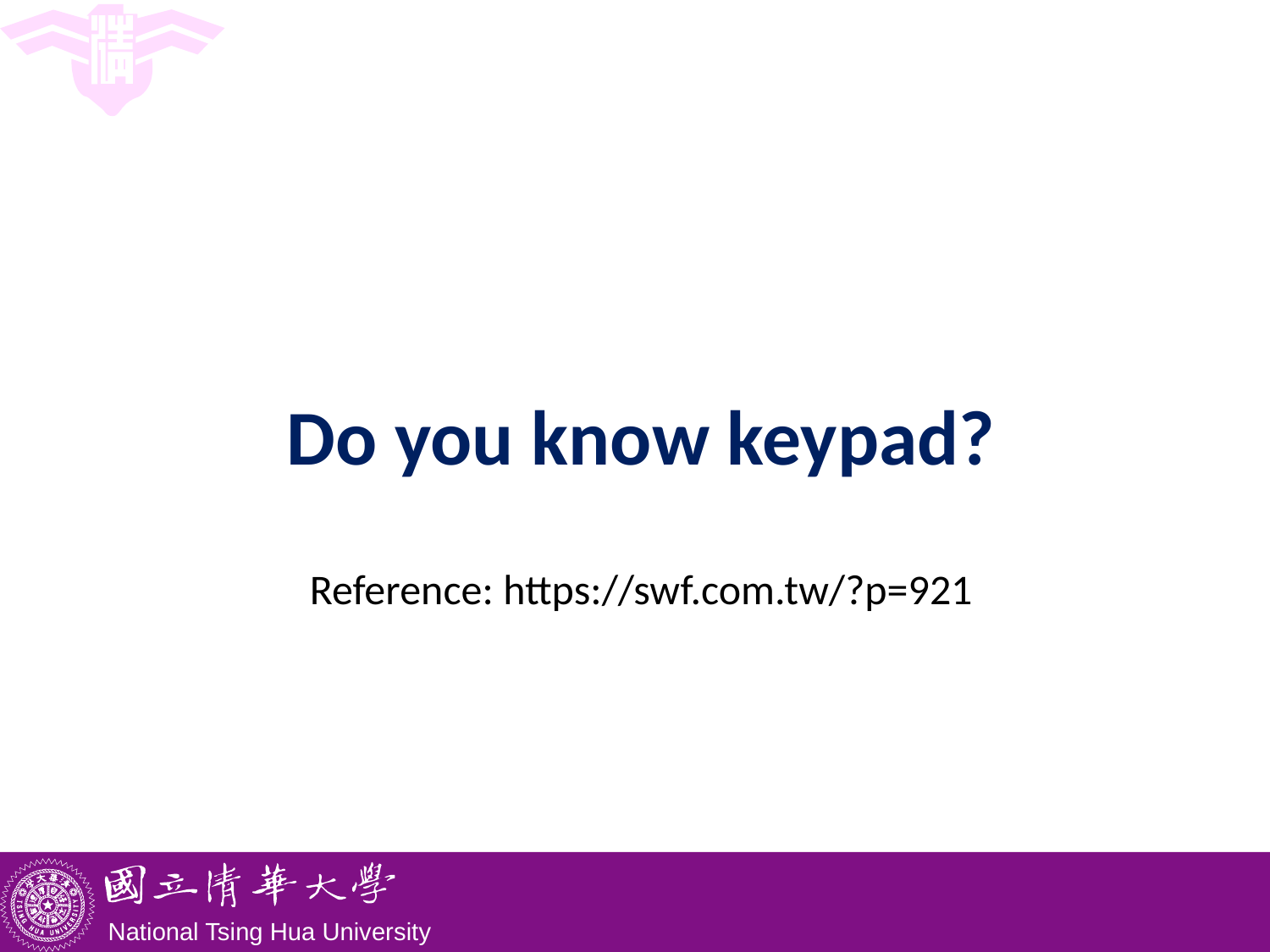

# Do you know keypad?
Reference: https://swf.com.tw/?p=921